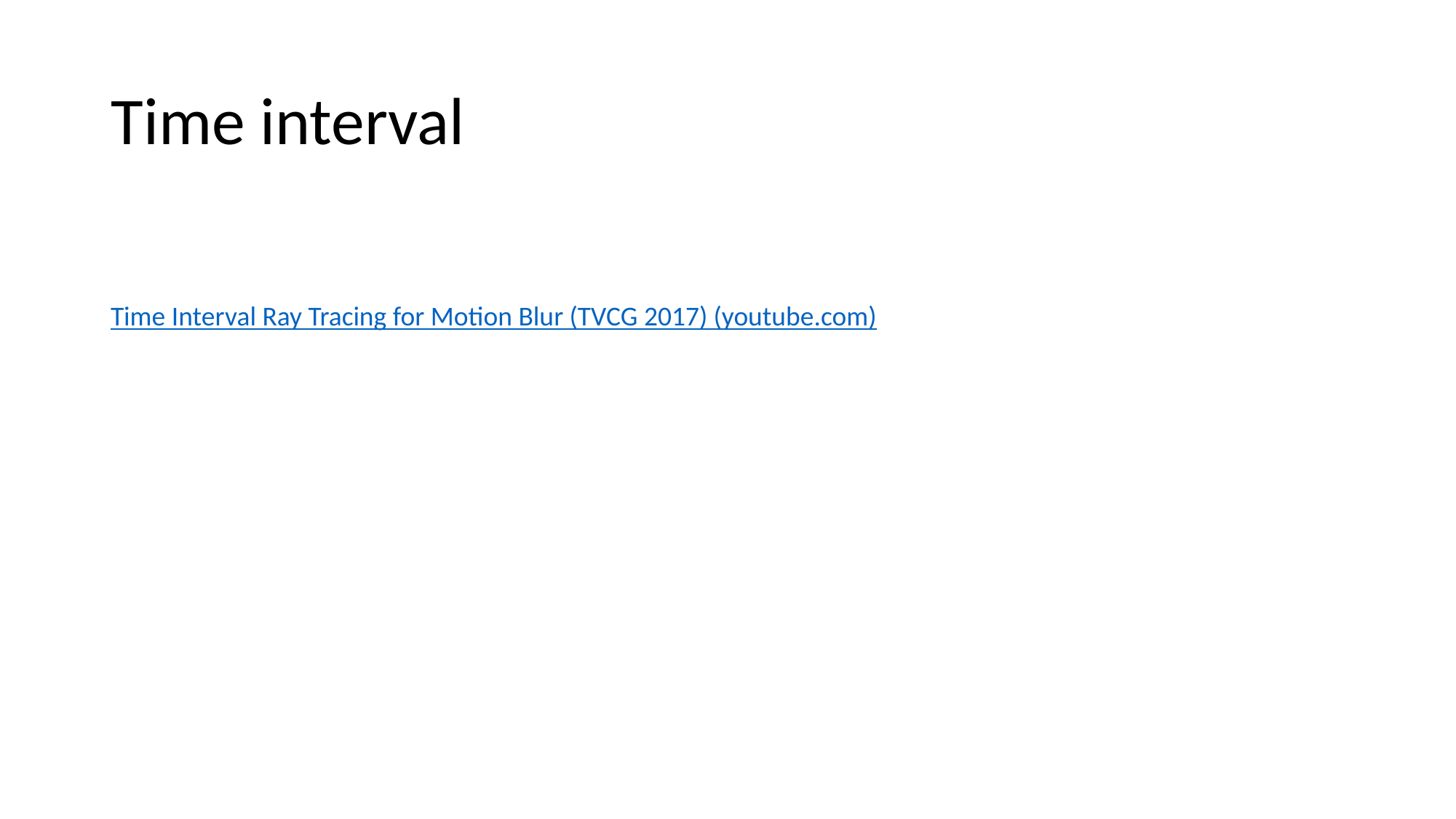

# Time interval
Time Interval Ray Tracing for Motion Blur (TVCG 2017) (youtube.com)